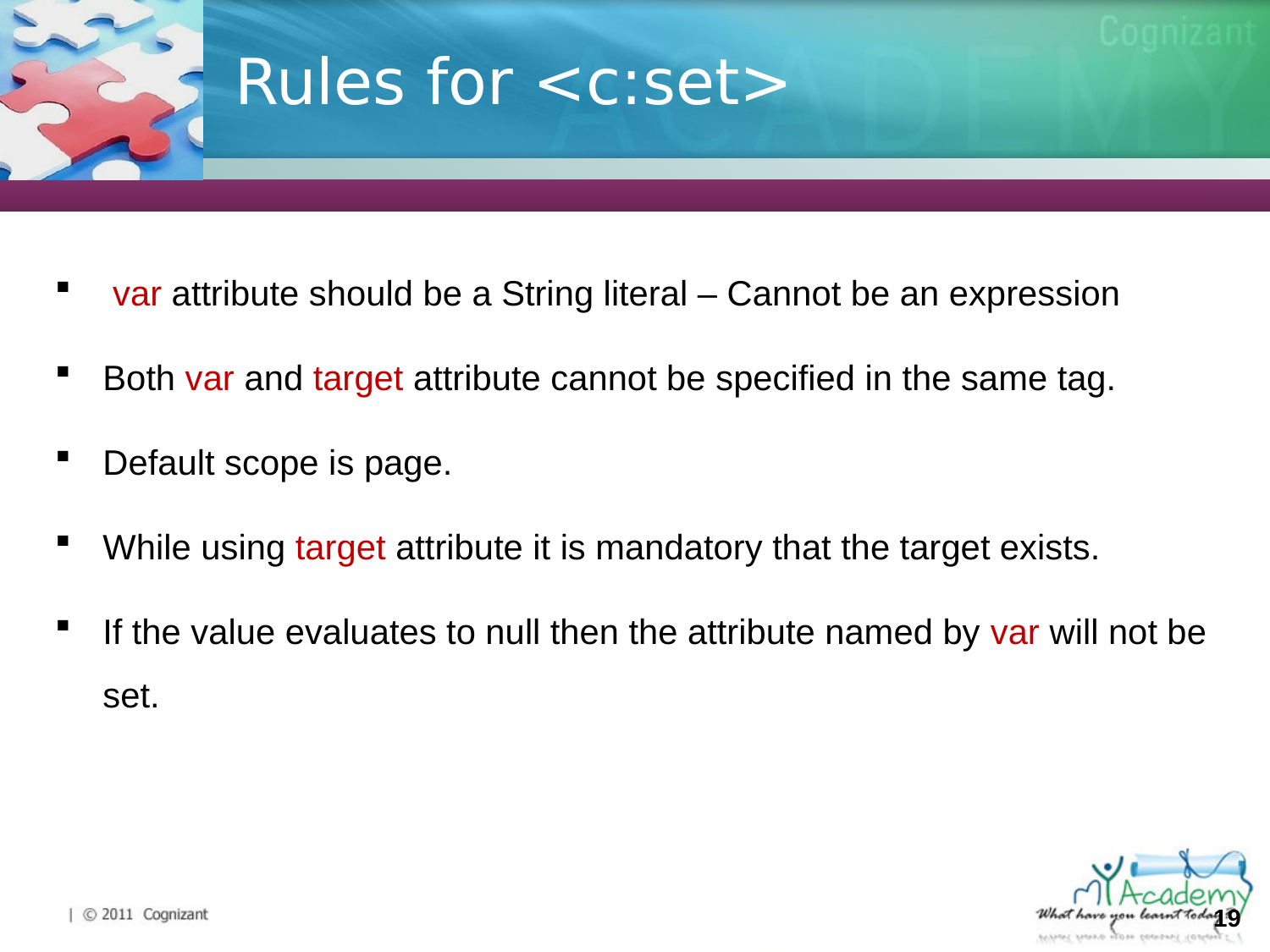

# Rules for <c:set>
 var attribute should be a String literal – Cannot be an expression
Both var and target attribute cannot be specified in the same tag.
Default scope is page.
While using target attribute it is mandatory that the target exists.
If the value evaluates to null then the attribute named by var will not be set.
19